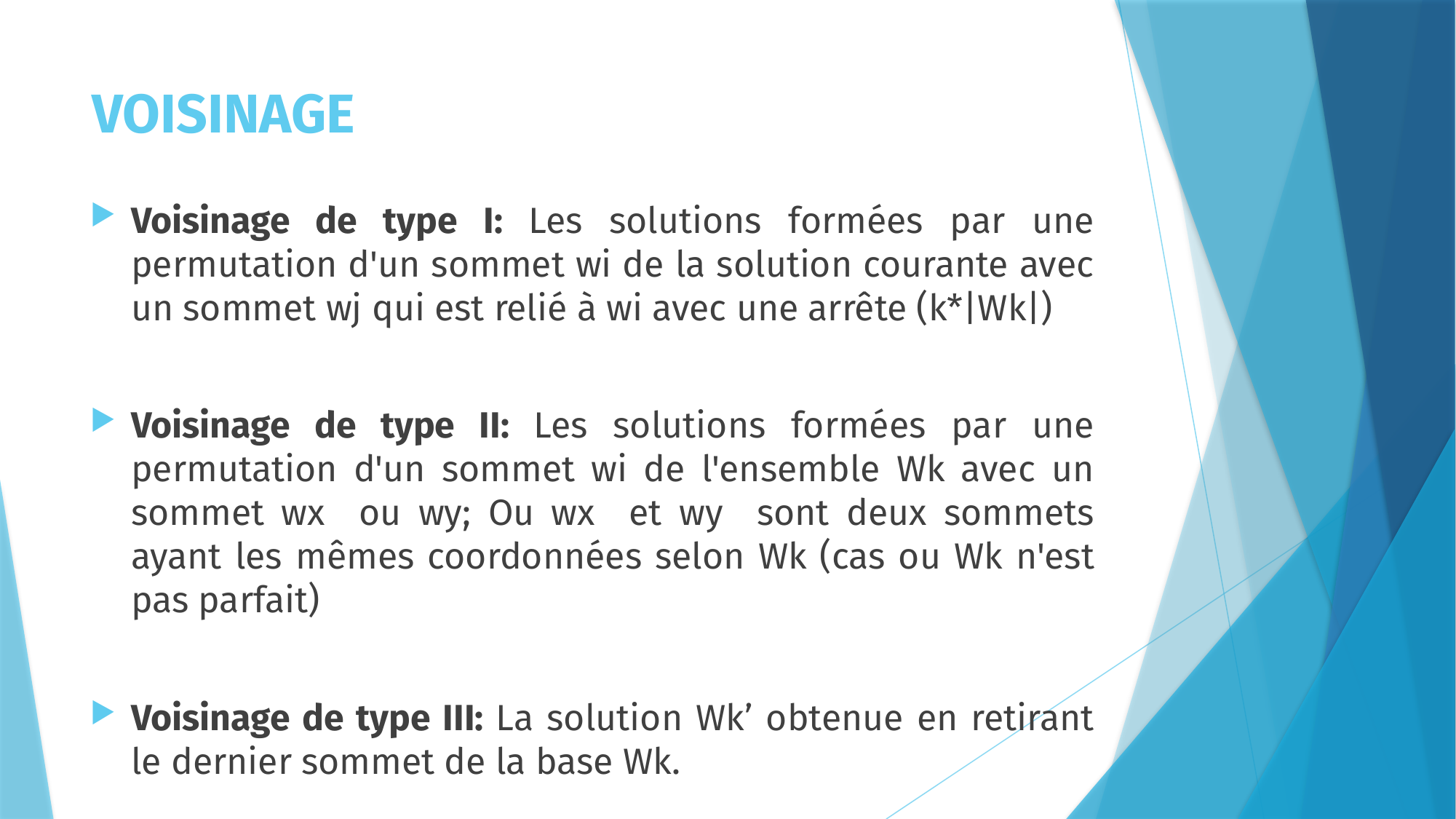

# VOISINAGE
Voisinage de type I: Les solutions formées par une permutation d'un sommet wi de la solution courante avec un sommet wj qui est relié à wi avec une arrête (k*|Wk|)

Voisinage de type II: Les solutions formées par une permutation d'un sommet wi de l'ensemble Wk avec un sommet wx  ou wy; Ou wx  et wy  sont deux sommets ayant les mêmes coordonnées selon Wk (cas ou Wk n'est pas parfait)

Voisinage de type III: La solution Wk’ obtenue en retirant le dernier sommet de la base Wk.